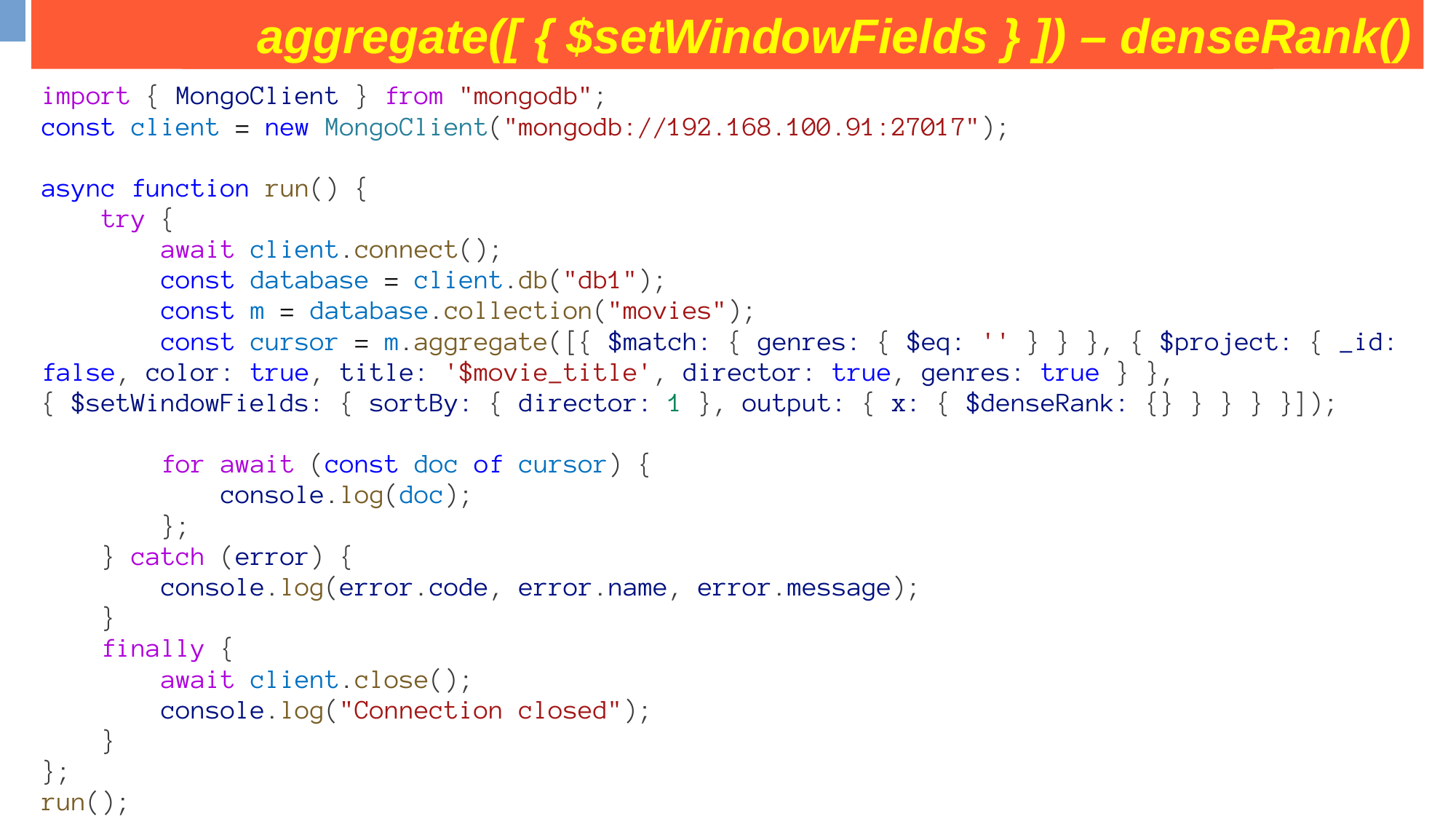

aggregate([ { $setWindowFields } ]) – denseRank()
some operation on movies collection
import { MongoClient } from "mongodb";
const client = new MongoClient("mongodb://192.168.100.91:27017");
async function run() {
    try {
        await client.connect();
        const database = client.db("db1");
        const m = database.collection("movies");
        const cursor = m.aggregate([{ $match: { genres: { $eq: '' } } }, { $project: { _id: false, color: true, title: '$movie_title', director: true, genres: true } }, { $setWindowFields: { sortBy: { director: 1 }, output: { x: { $denseRank: {} } } } }]);
        for await (const doc of cursor) {
            console.log(doc);
        };
    } catch (error) {
        console.log(error.code, error.name, error.message);
    }
    finally {
        await client.close();
        console.log("Connection closed");
    }
};
run();